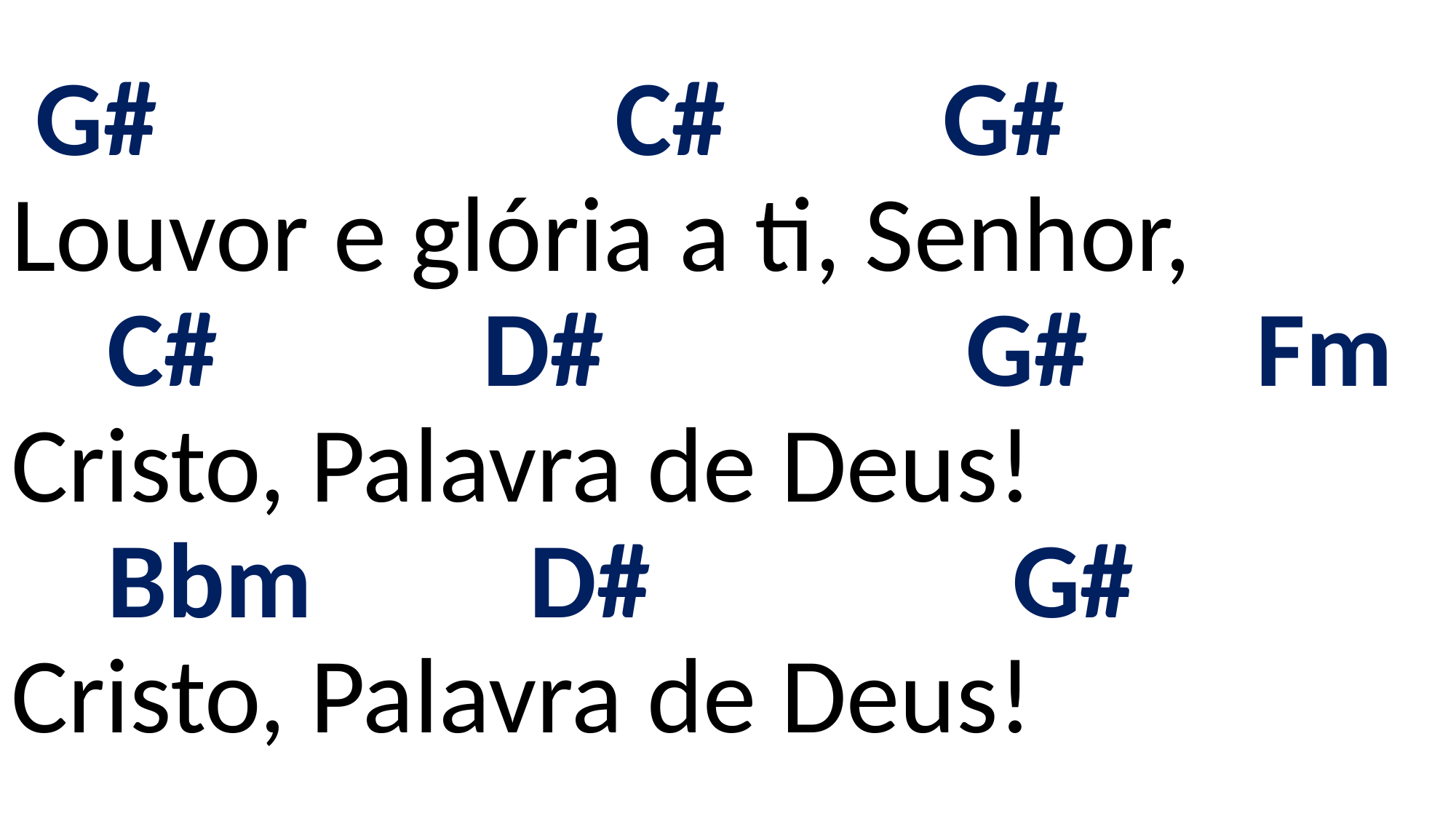

# G#                   C#         G# Louvor e glória a ti, Senhor, C#           D#               G#       Fm Cristo, Palavra de Deus! Bbm         D#               G# Cristo, Palavra de Deus!